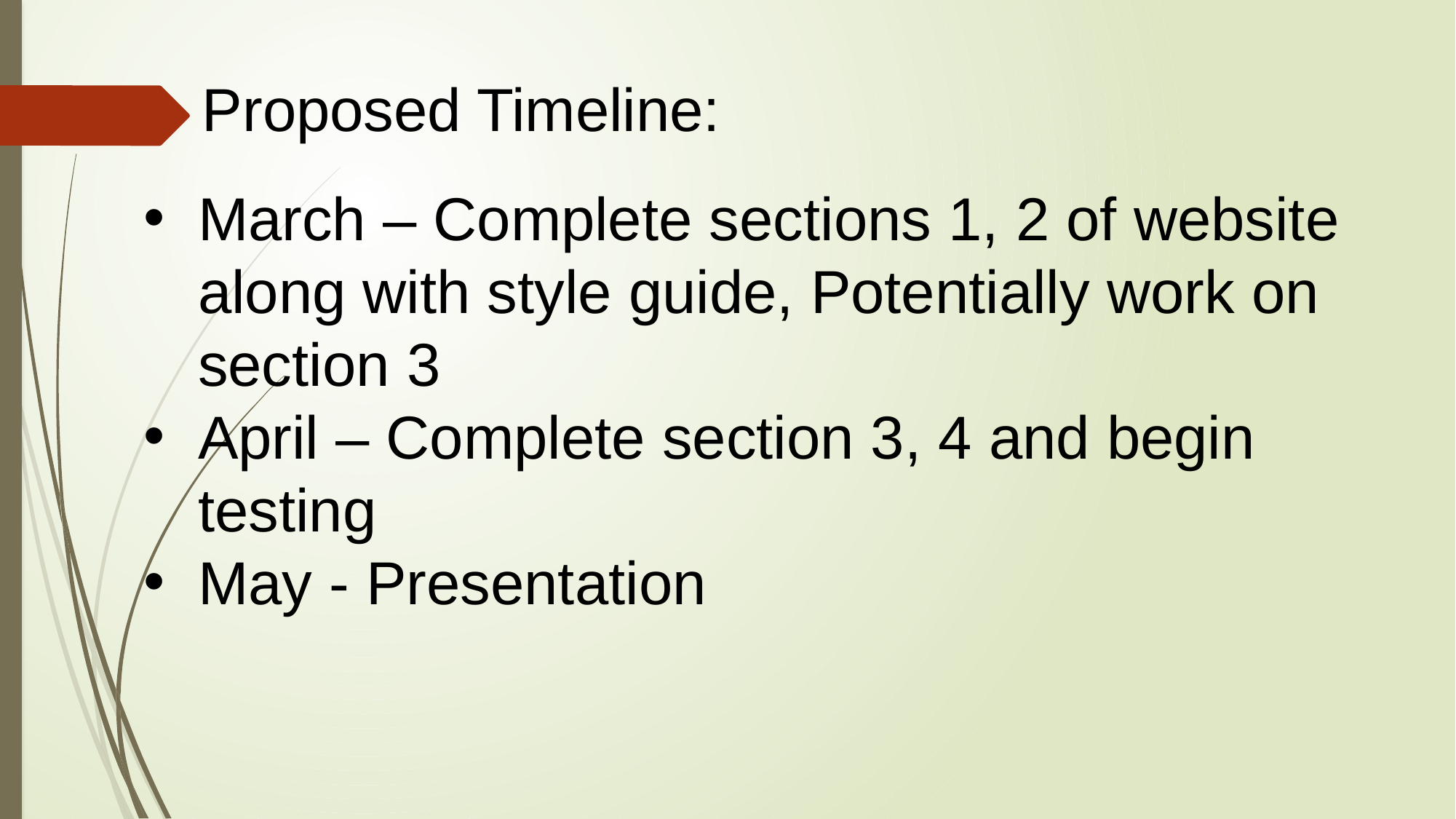

Proposed Timeline:
March – Complete sections 1, 2 of website along with style guide, Potentially work on section 3
April – Complete section 3, 4 and begin testing
May - Presentation